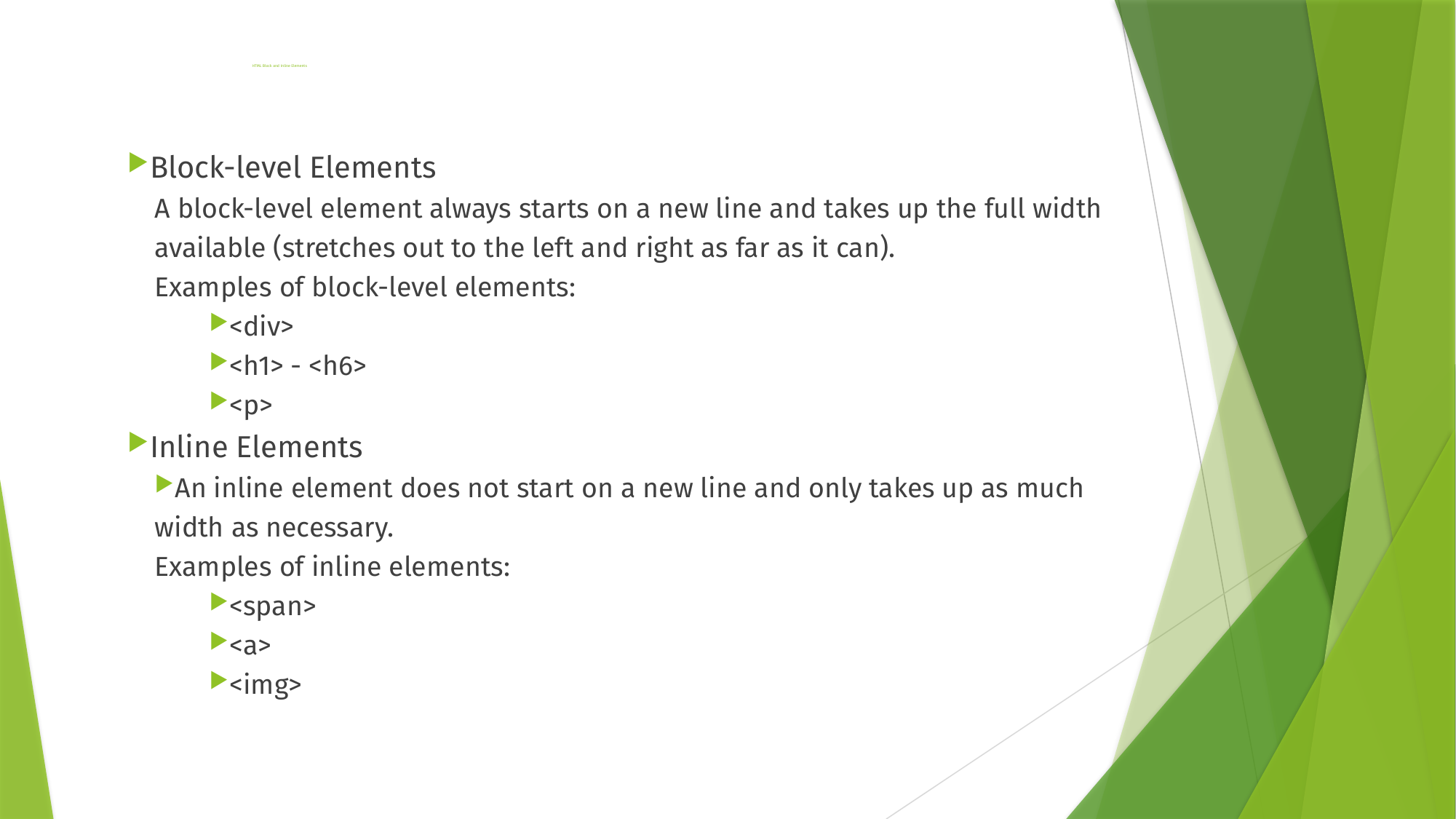

# HTML Block and Inline Elements
Block-level Elements
A block-level element always starts on a new line and takes up the full width available (stretches out to the left and right as far as it can).
Examples of block-level elements:
<div>
<h1> - <h6>
<p>
Inline Elements
An inline element does not start on a new line and only takes up as much width as necessary.
Examples of inline elements:
<span>
<a>
<img>